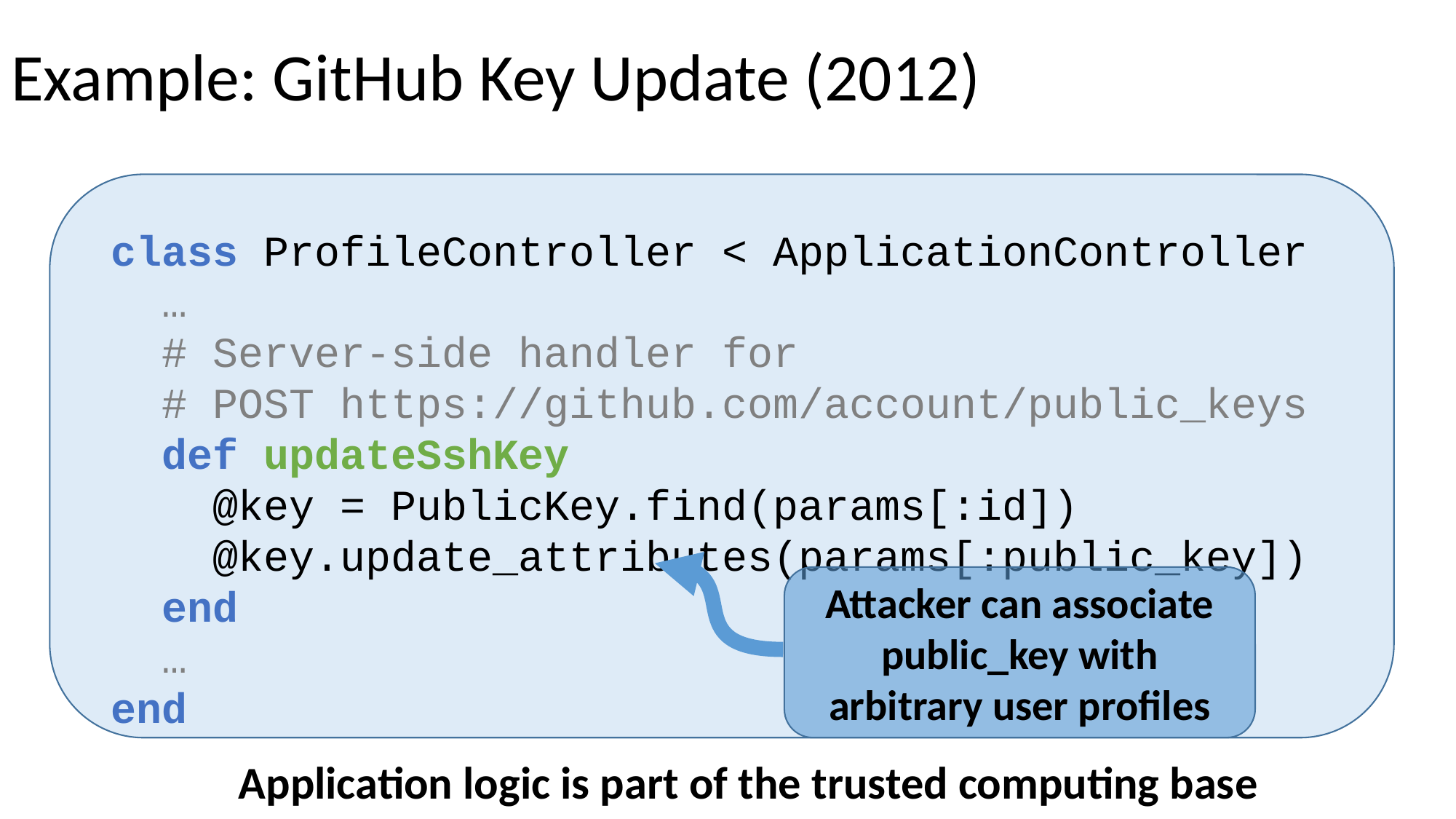

# Example: GitHub Key Update (2012)

class ProfileController < ApplicationController
  …
  # Server-side handler for
  # POST https://github.com/account/public_keys
  def updateSshKey
    @key = PublicKey.find(params[:id])
    @key.update_attributes(params[:public_key])
  end
  …
end
Attacker can associate public_key with arbitrary user profiles
Application logic is part of the trusted computing base